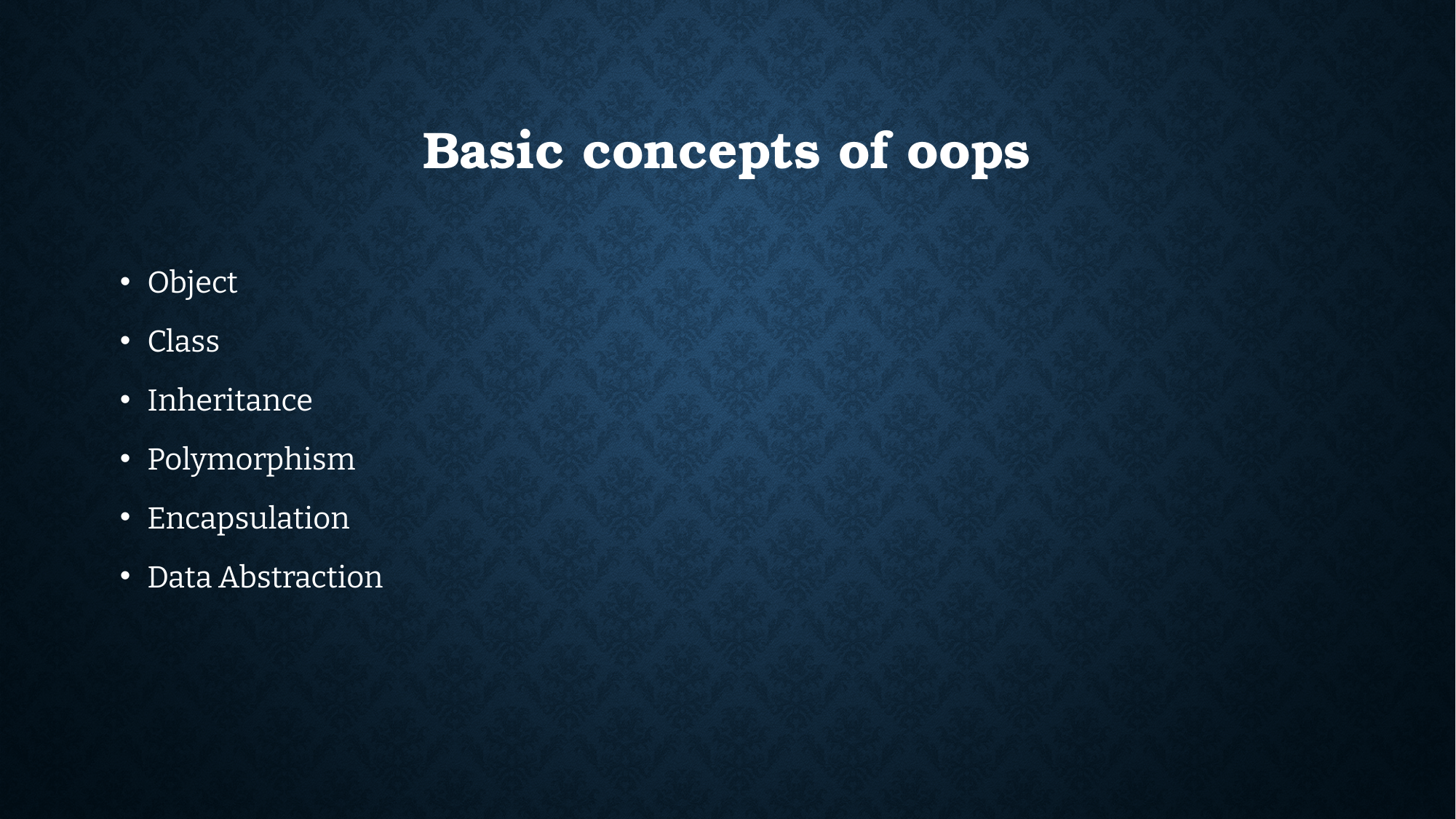

# Basic concepts of oops
Object
Class
Inheritance
Polymorphism
Encapsulation
Data Abstraction